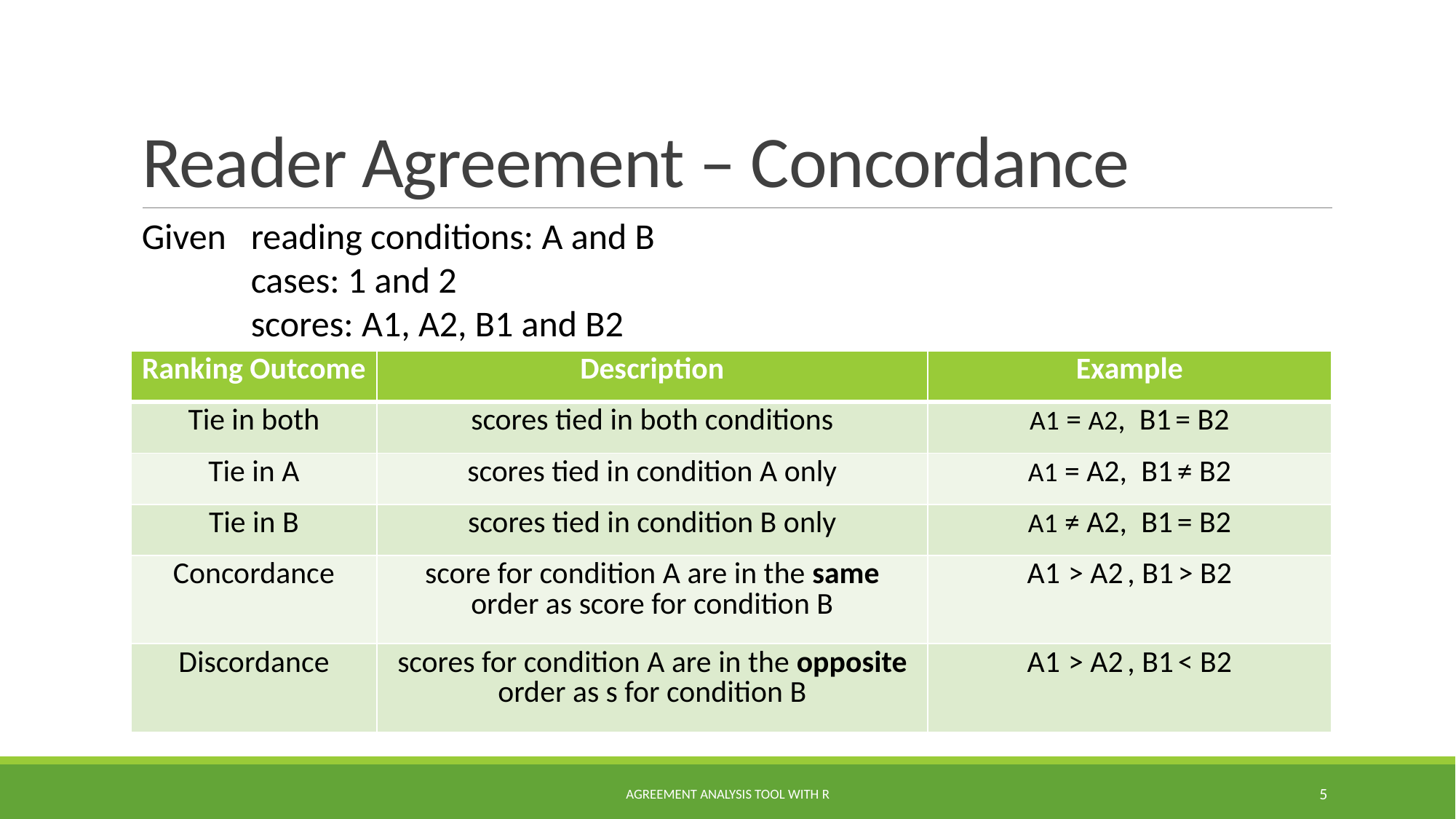

# Reader Agreement – Concordance
Given 	reading conditions: A and B
	cases: 1 and 2
	scores: A1, A2, B1 and B2
| Ranking Outcome | Description | Example |
| --- | --- | --- |
| Tie in both | scores tied in both conditions | A1 = A2,  B1 = B2 |
| Tie in A | scores tied in condition A only | A1 = A2,  B1 ≠ B2 |
| Tie in B | scores tied in condition B only | A1 ≠ A2,  B1 = B2 |
| Concordance | score for condition A are in the same order as score for condition B | A1 > A2 , B1 > B2 |
| Discordance | scores for condition A are in the opposite order as s for condition B | A1 > A2 , B1 < B2 |
Agreement Analysis Tool with R
5